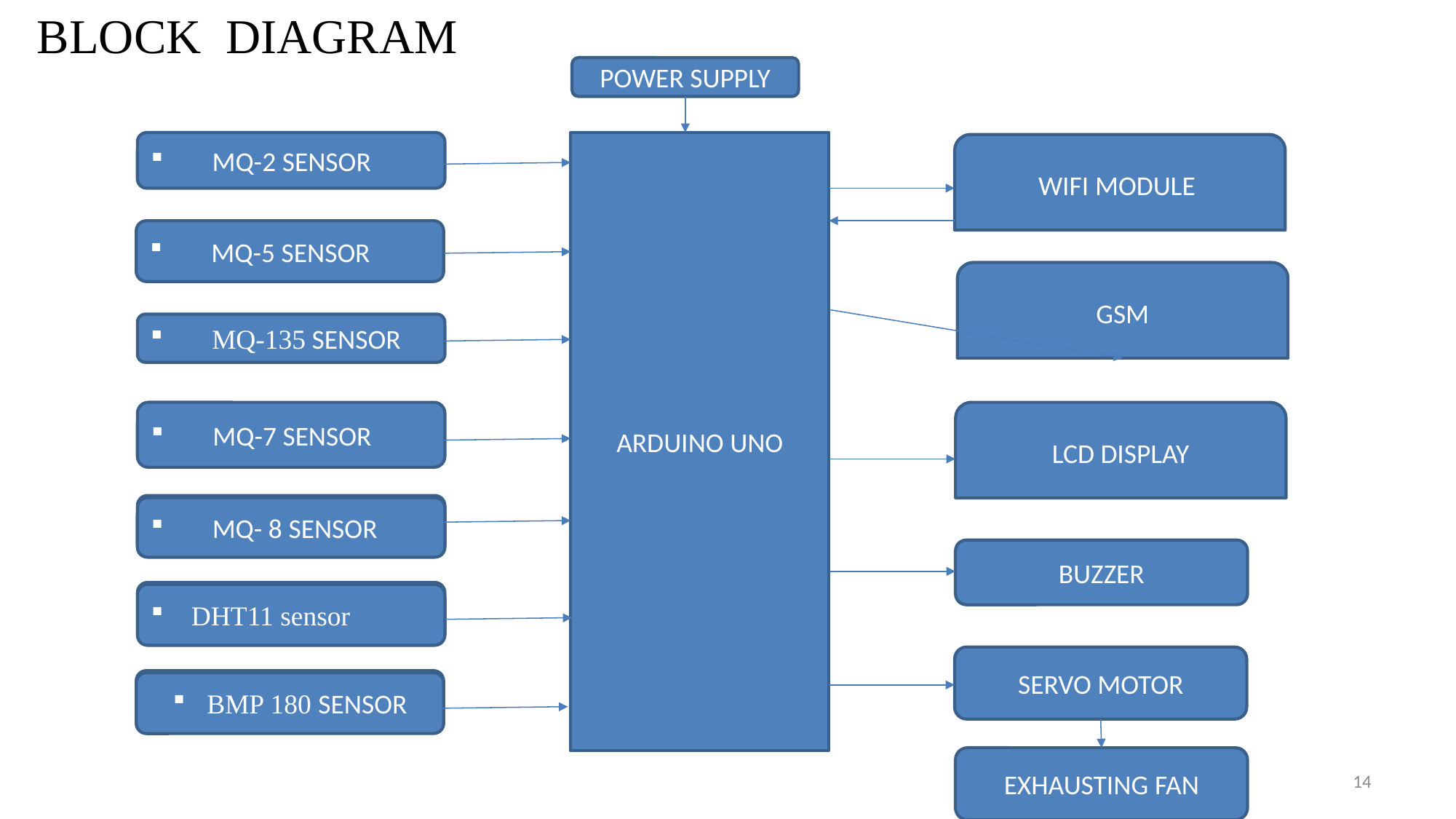

BLOCK  DIAGRAM
POWER SUPPLY
MQ-2 SENSOR
ARDUINO UNO
WIFI MODULE
MQ-5 SENSOR
GSM
MQ-135 SENSOR
MQ-7 SENSOR
LCD DISPLAY

MQ- 8 SENSOR
BUZZER

    DHT11 sensor
SERVO MOTOR

BMP 180 SENSOR
EXHAUSTING FAN
14